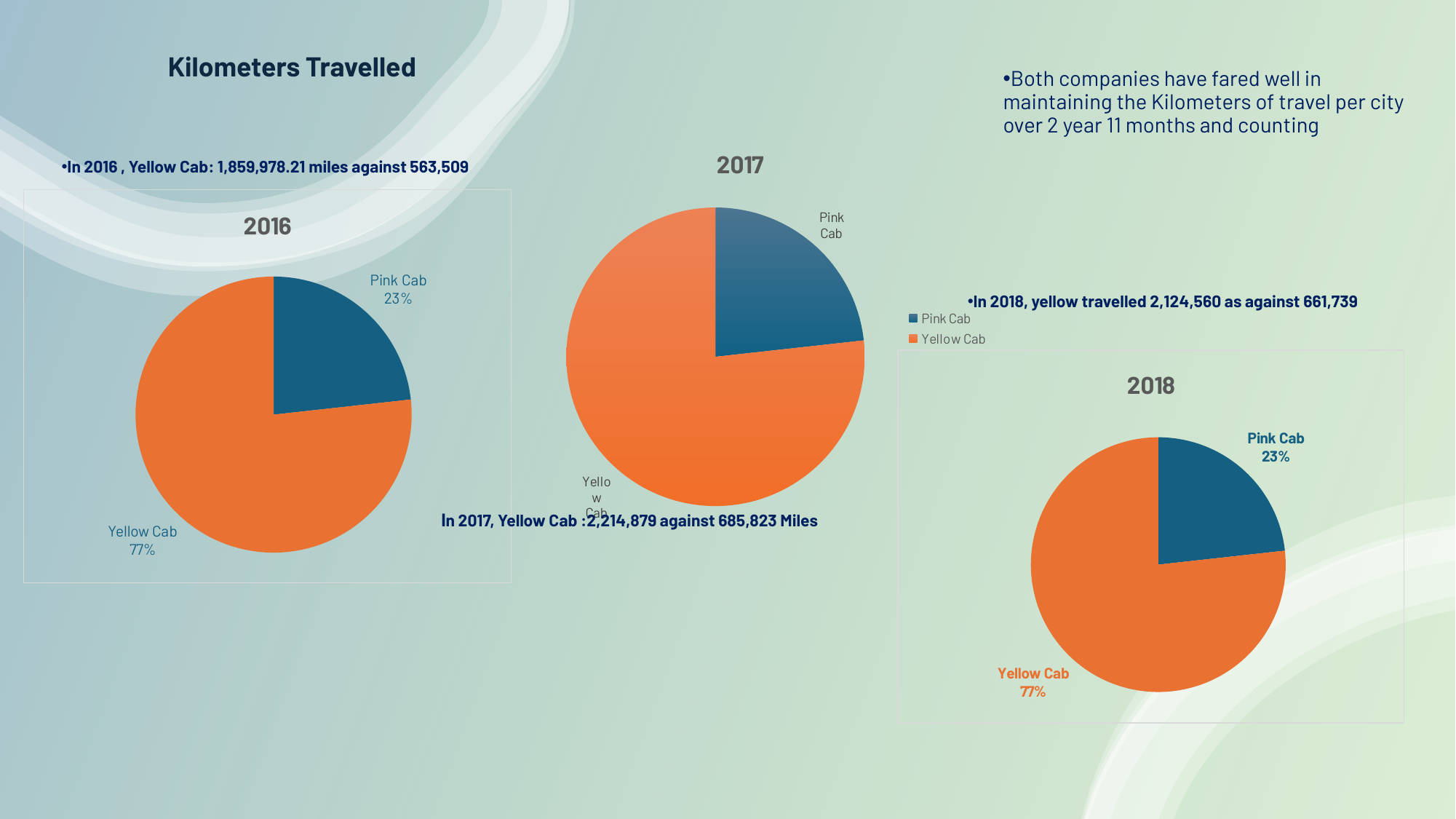

# Kilometers Travelled
Both companies have fared well in maintaining the Kilometers of travel per city over 2 year 11 months and counting

### Chart: 2017

| Category | Total |
|---|---|
| Pink Cab | 563509.6700000024 |
| Yellow Cab | 1859978.210000016 |
In 2016 , Yellow Cab: 1,859,978.21 miles against 563,509

### Chart: 2016

| Category | Total |
|---|---|
| Pink Cab | 563509.6700000024 |
| Yellow Cab | 1859978.210000016 |
In 2018, yellow travelled 2,124,560 as against 661,739

### Chart: 2018

| Category | Total |
|---|---|
| Pink Cab | 563509.6700000024 |
| Yellow Cab | 1859978.210000016 |

In 2017, Yellow Cab :2,214,879 against 685,823 Miles